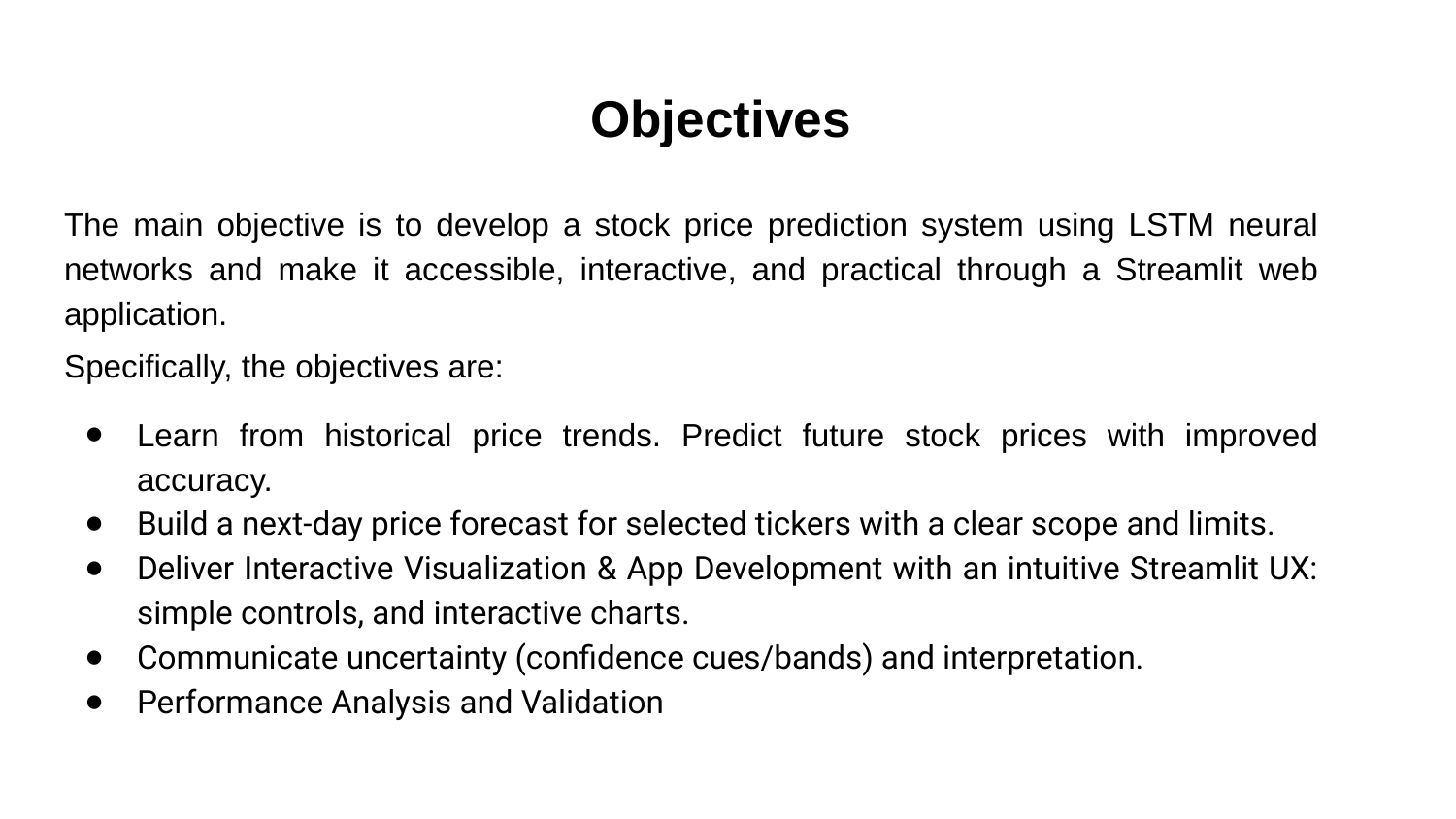

# Objectives
The main objective is to develop a stock price prediction system using LSTM neural networks and make it accessible, interactive, and practical through a Streamlit web application.
Specifically, the objectives are:
Learn from historical price trends. Predict future stock prices with improved accuracy.
Build a next‑day price forecast for selected tickers with a clear scope and limits.
Deliver Interactive Visualization & App Development with an intuitive Streamlit UX: simple controls, and interactive charts.
Communicate uncertainty (confidence cues/bands) and interpretation.
Performance Analysis and Validation